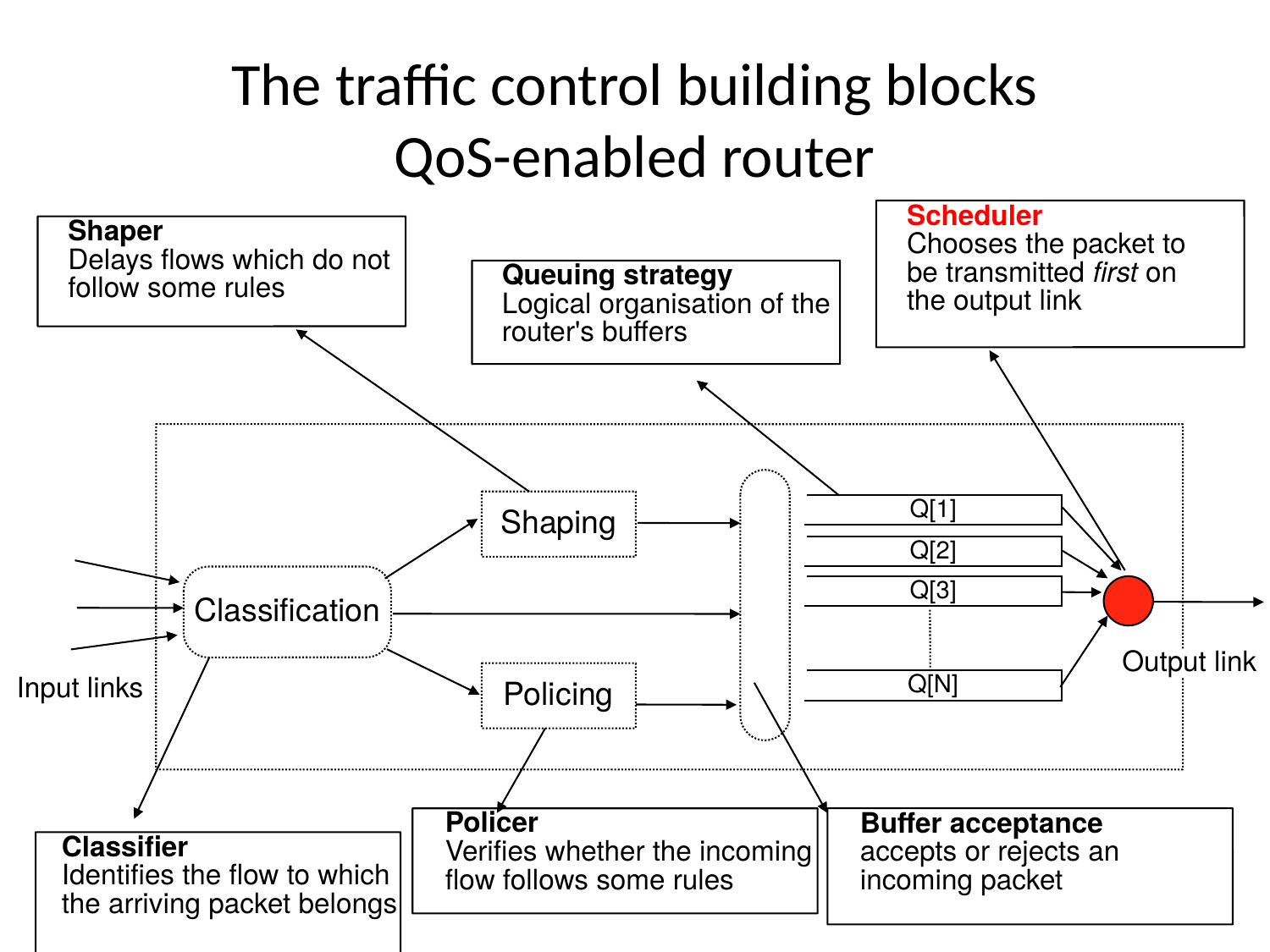

# The traffic control building blocks QoS-enabled router

Scheduler
Chooses the packet to
be transmitted first on
the output link

Shaper
Delays flows which do not
follow some rules

Queuing strategy
Logical organisation of the
router's buffers

Shaping

Q[1]

Q[2]

Classification

Q[3]

Output link

Policing

Q[N]
Input links

Buffer acceptance
accepts or rejects an
incoming packet

Policer
Verifies whether the incoming
flow follows some rules

Classifier
Identifies the flow to which
the arriving packet belongs